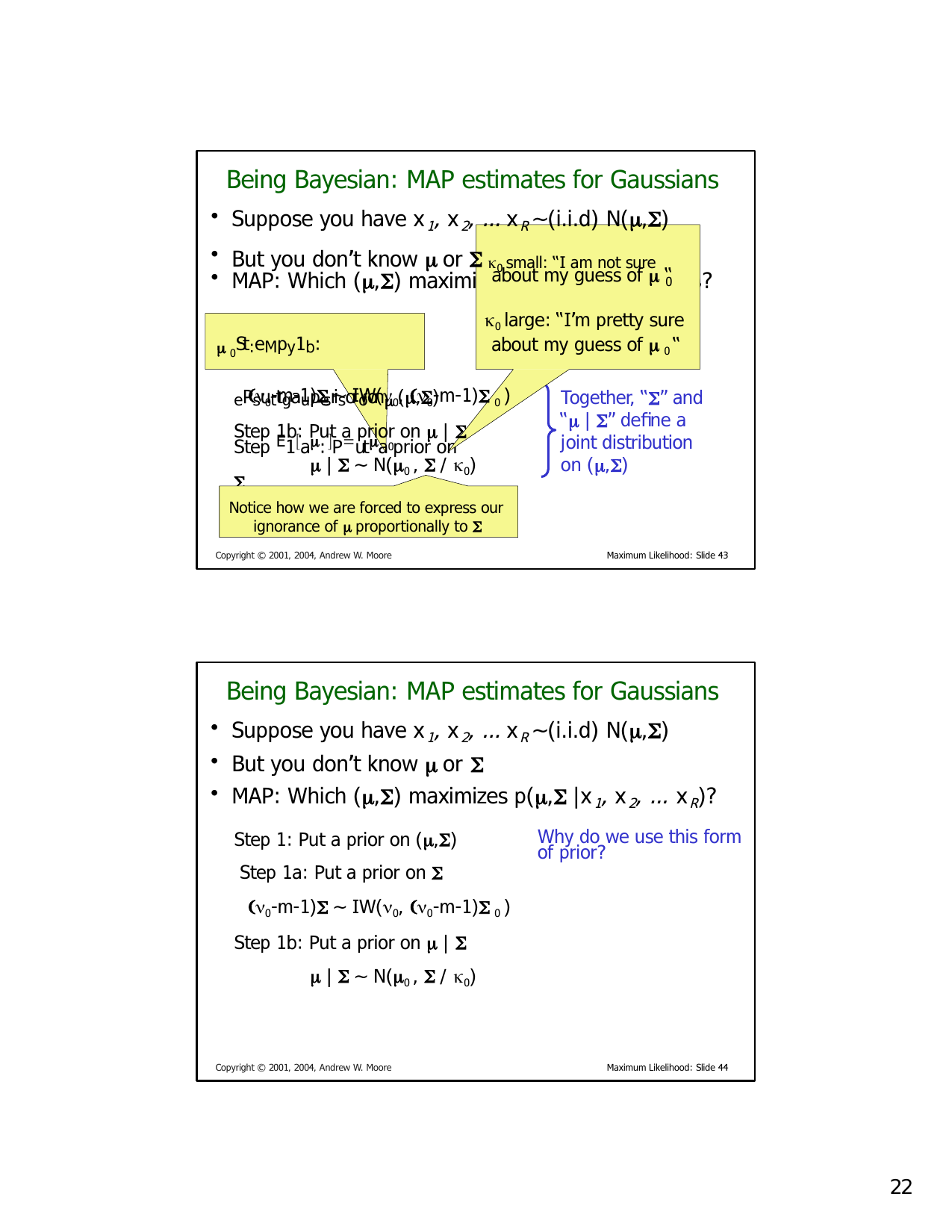

Being Bayesian: MAP estimates for Gaussians
Suppose you have x1, x2, … xR ~(i.i.d) N(μ,Σ)
But you don’t know μ or Σ κ0 small: “I am not sure

about my guess of μ “
MAP: Which (μ,Σ) maximizes p(μ,Σ |x , x , … x )?
0
1	2	R
μ 0St:eMpy1b: ePsuttgaupesrisorofonμ (μ,Σ)  Step E1[aμ: ]P=utμa0 prior on Σ
κ0 large: “I’m pretty sure  about my guess of μ 0 “

(ν0-m-1)Σ ~ IW(ν0, (ν0-m-1)Σ 0 )  Step 1b: Put a prior on μ | Σ
μ | Σ ~ N(μ0 , Σ / κ0)
Notice how we are forced to express our  ignorance of μ proportionally to Σ

Together, “Σ” and  “μ | Σ” define a  joint distribution  on (μ,Σ)

Copyright © 2001, 2004, Andrew W. Moore
Maximum Likelihood: Slide 43

Being Bayesian: MAP estimates for Gaussians
Suppose you have x1, x2, … xR ~(i.i.d) N(μ,Σ)
But you don’t know μ or Σ
MAP: Which (μ,Σ) maximizes p(μ,Σ |x1, x2, … xR)?
Why do we use this form
Step 1: Put a prior on (μ,Σ)  Step 1a: Put a prior on Σ
(ν0-m-1)Σ ~ IW(ν0, (ν0-m-1)Σ 0 )  Step 1b: Put a prior on μ | Σ
μ | Σ ~ N(μ0 , Σ / κ0)
of prior?
Copyright © 2001, 2004, Andrew W. Moore
Maximum Likelihood: Slide 44
22